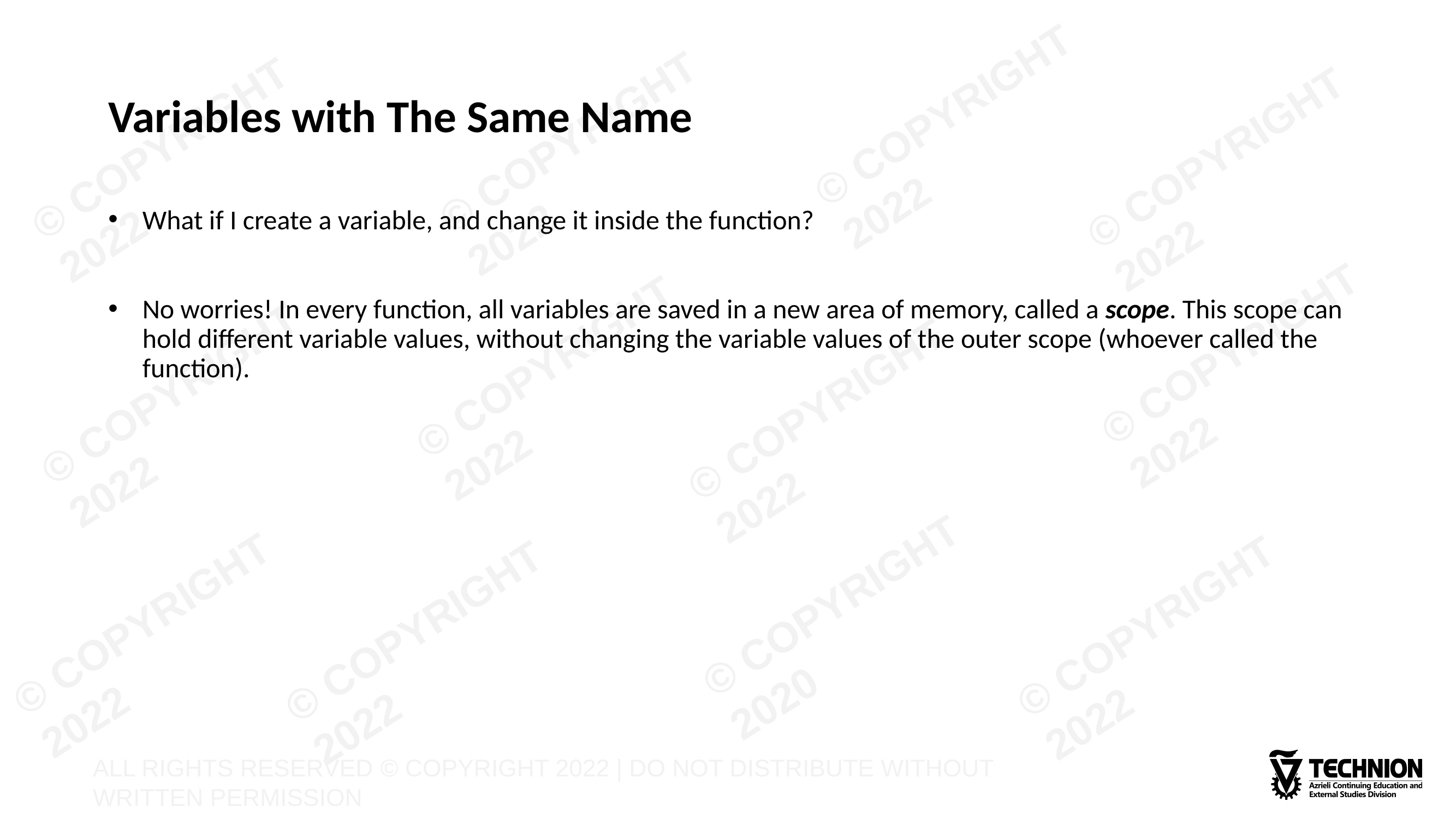

# Variables with The Same Name
What if I create a variable, and change it inside the function?

No worries! In every function, all variables are saved in a new area of memory, called a scope. This scope can hold different variable values, without changing the variable values of the outer scope (whoever called the function).